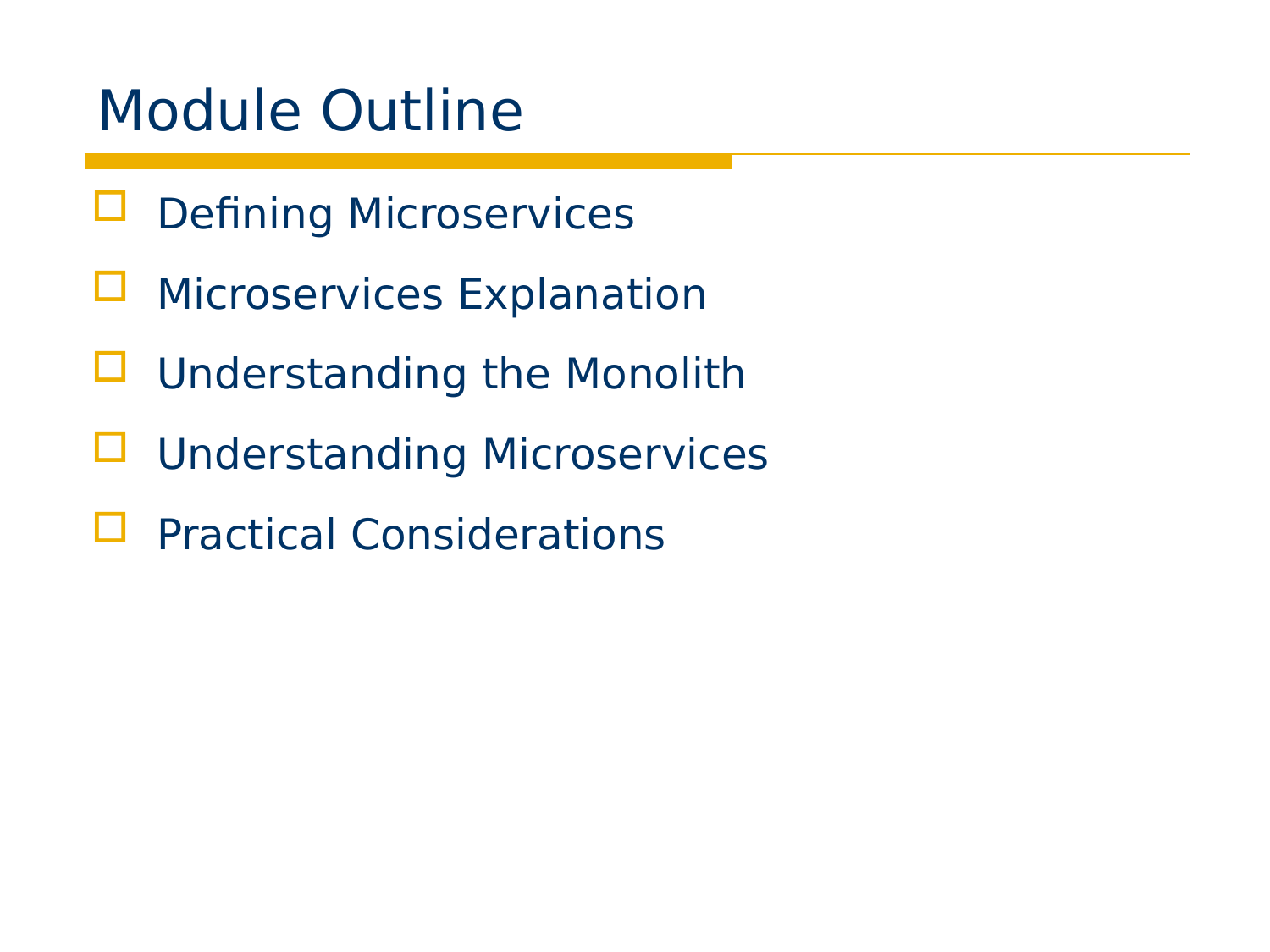

# Module Outline
Defining Microservices
Microservices Explanation
Understanding the Monolith
Understanding Microservices
Practical Considerations